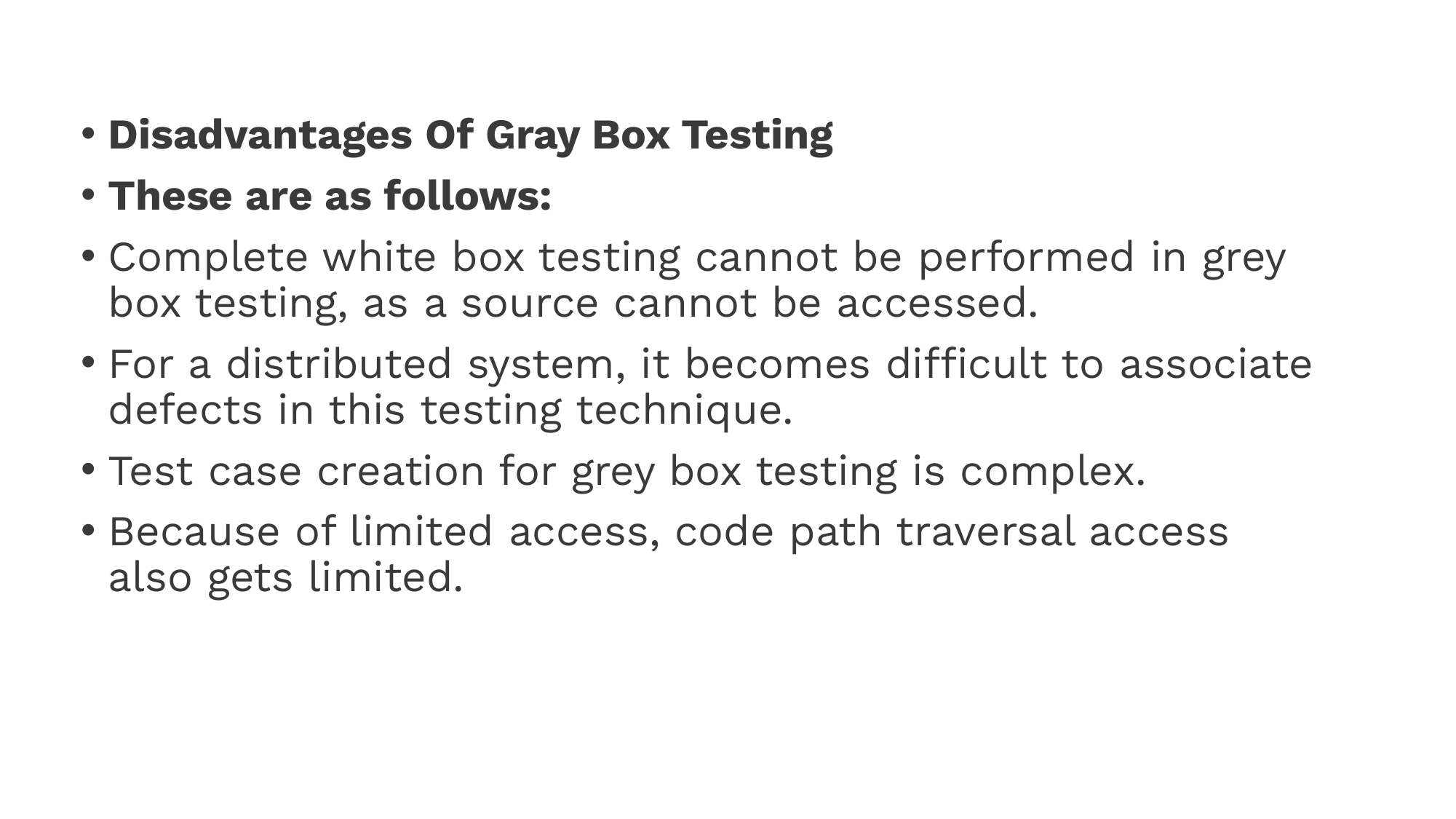

Disadvantages Of Gray Box Testing
These are as follows:
Complete white box testing cannot be performed in grey box testing, as a source cannot be accessed.
For a distributed system, it becomes difficult to associate defects in this testing technique.
Test case creation for grey box testing is complex.
Because of limited access, code path traversal access also gets limited.